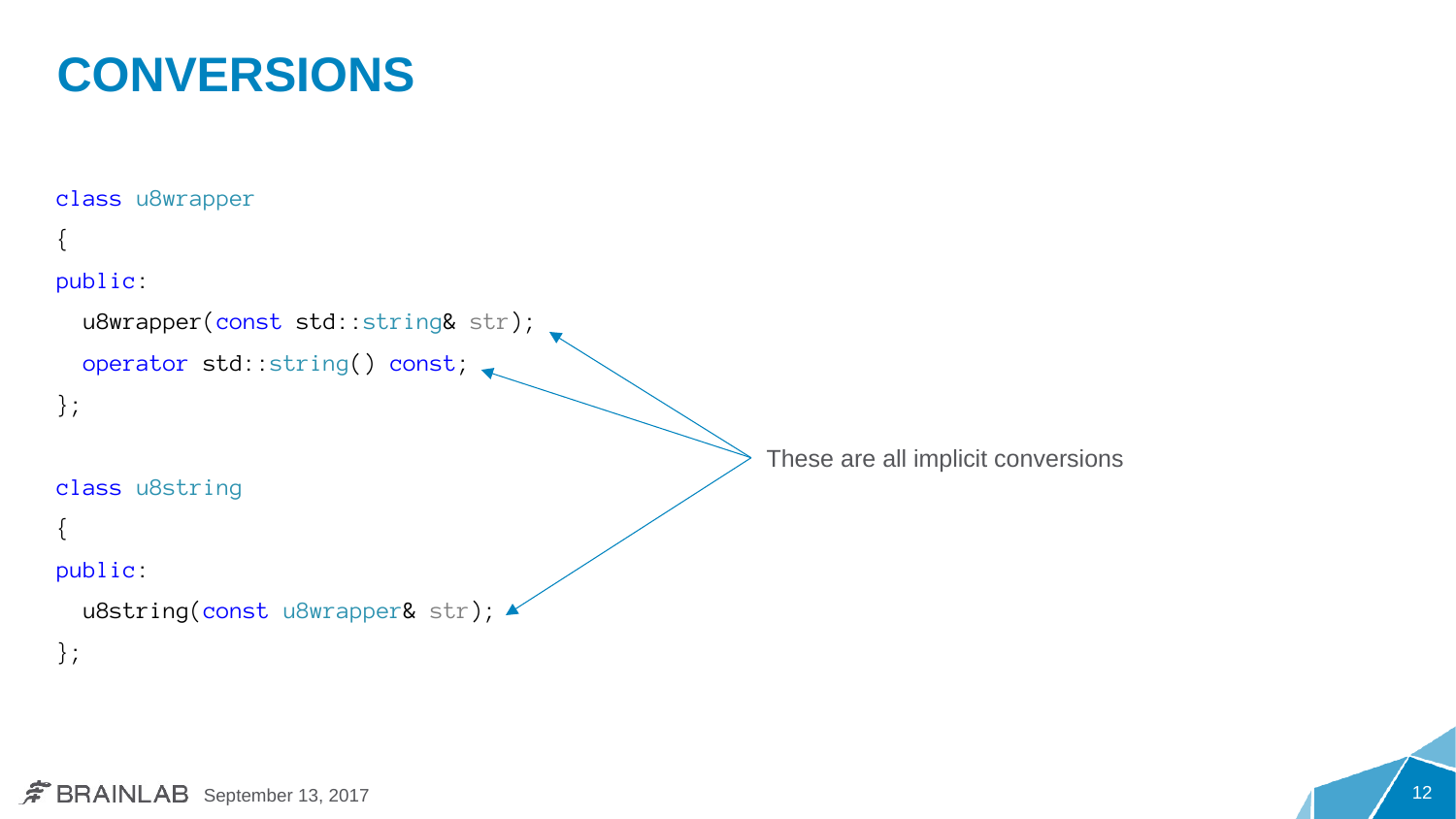

# Conversions
class u8wrapper
{
public:
  u8wrapper(const std::string& str);
  operator std::string() const;
};

class u8string
{
public:
  u8string(const u8wrapper& str);
};

These are all implicit conversions